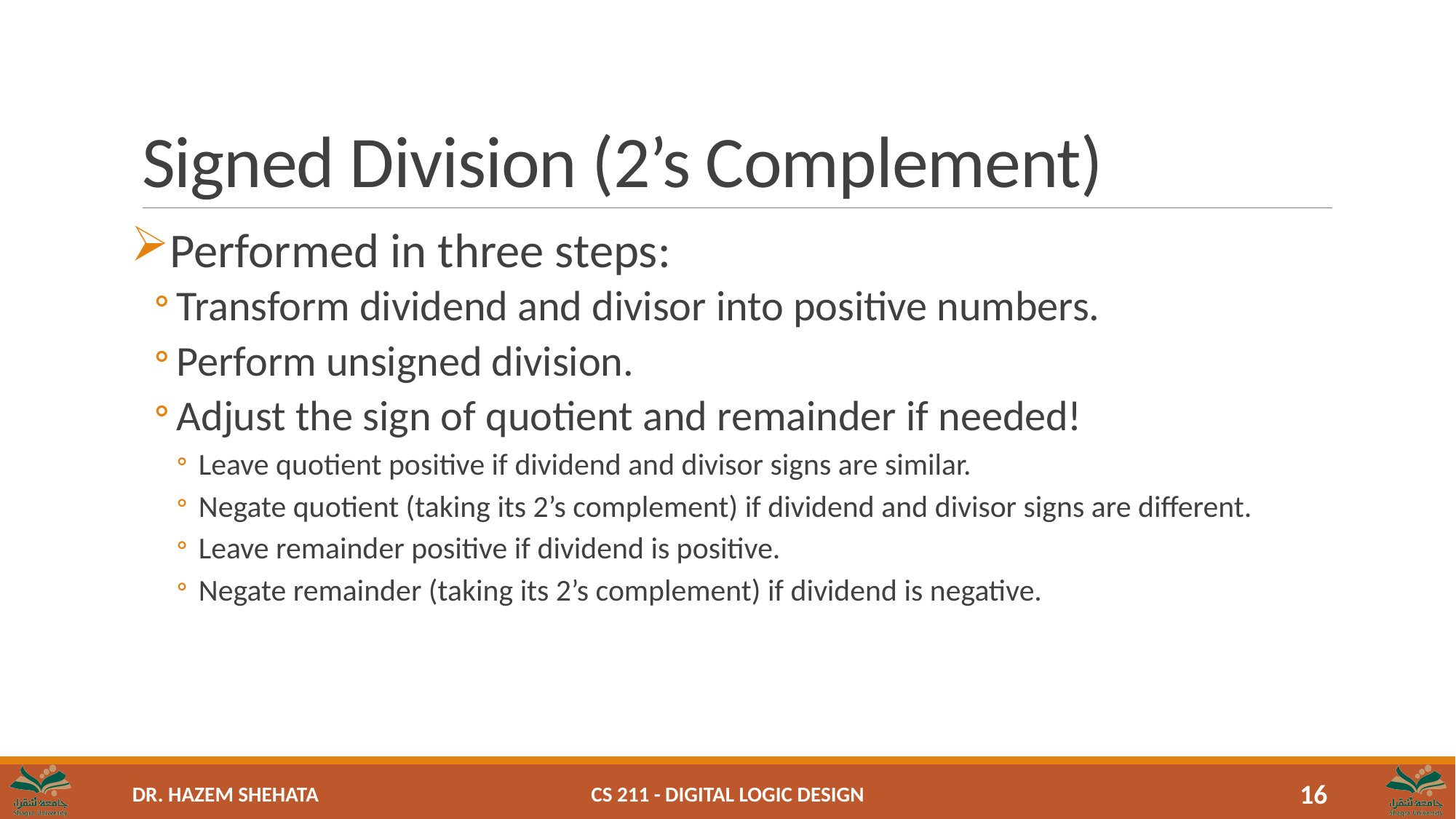

# Signed Division (2’s Complement)
Performed in three steps:
Transform dividend and divisor into positive numbers.
Perform unsigned division.
Adjust the sign of quotient and remainder if needed!
Leave quotient positive if dividend and divisor signs are similar.
Negate quotient (taking its 2’s complement) if dividend and divisor signs are different.
Leave remainder positive if dividend is positive.
Negate remainder (taking its 2’s complement) if dividend is negative.
CS 211 - Digital Logic Design
16